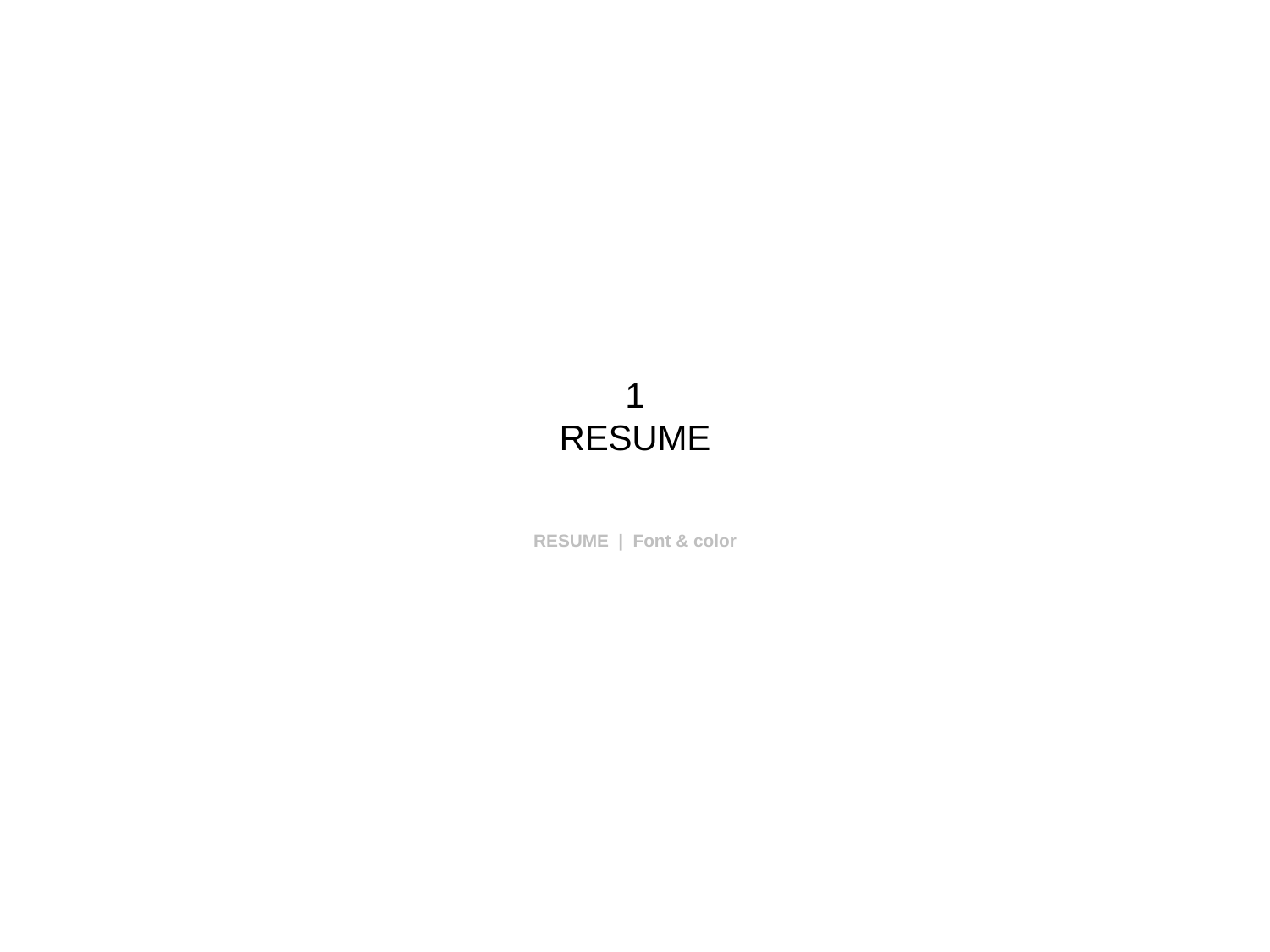

# 1 RESUME
RESUME  |  Font & color